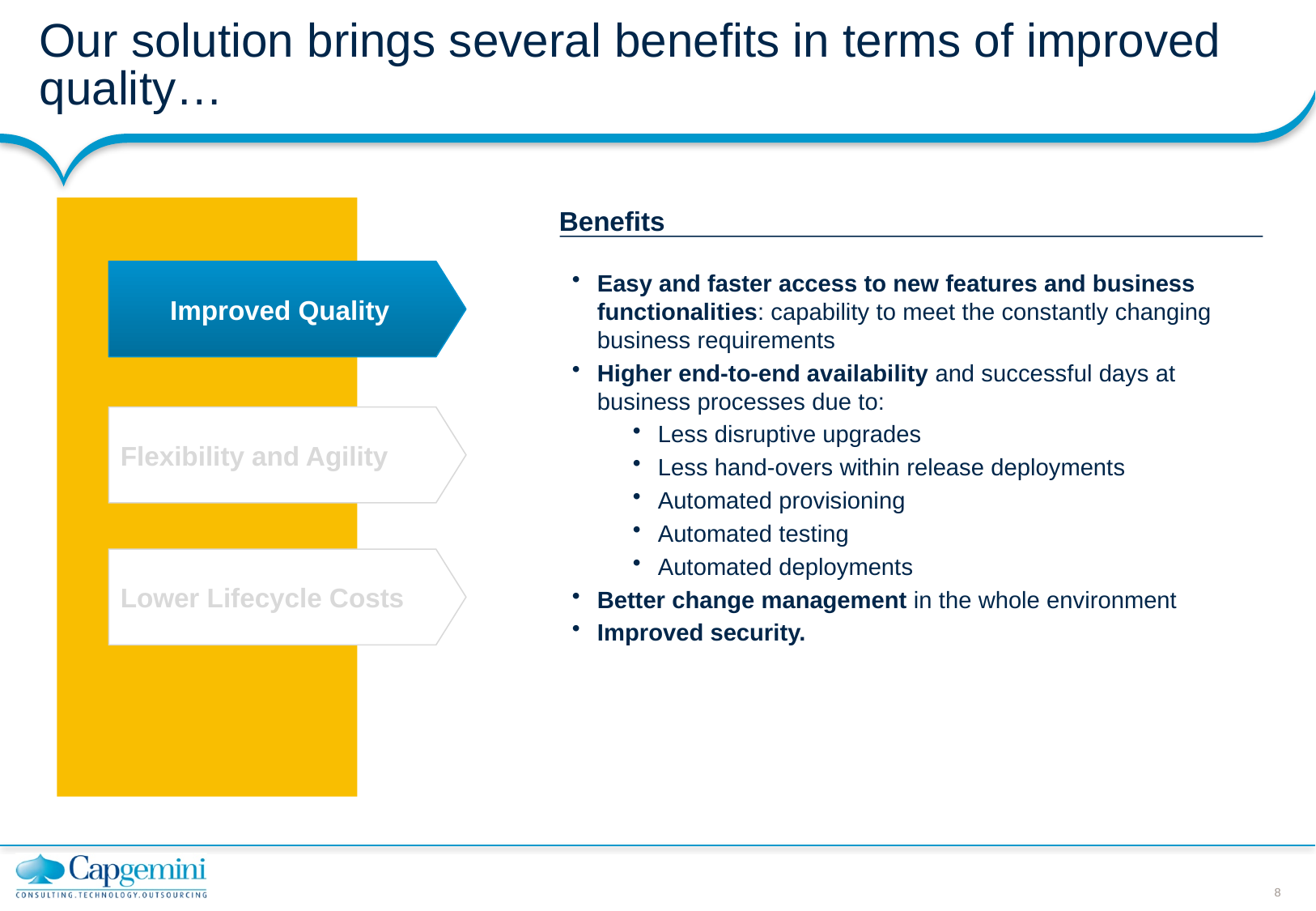

# Our solution brings several benefits in terms of improved quality…

Benefits

Improved Quality
Easy and faster access to new features and business functionalities: capability to meet the constantly changing business requirements
Higher end-to-end availability and successful days at business processes due to:
Less disruptive upgrades
Less hand-overs within release deployments
Automated provisioning
Automated testing
Automated deployments
Better change management in the whole environment
Improved security.
Flexibility and Agility
Lower Lifecycle Costs